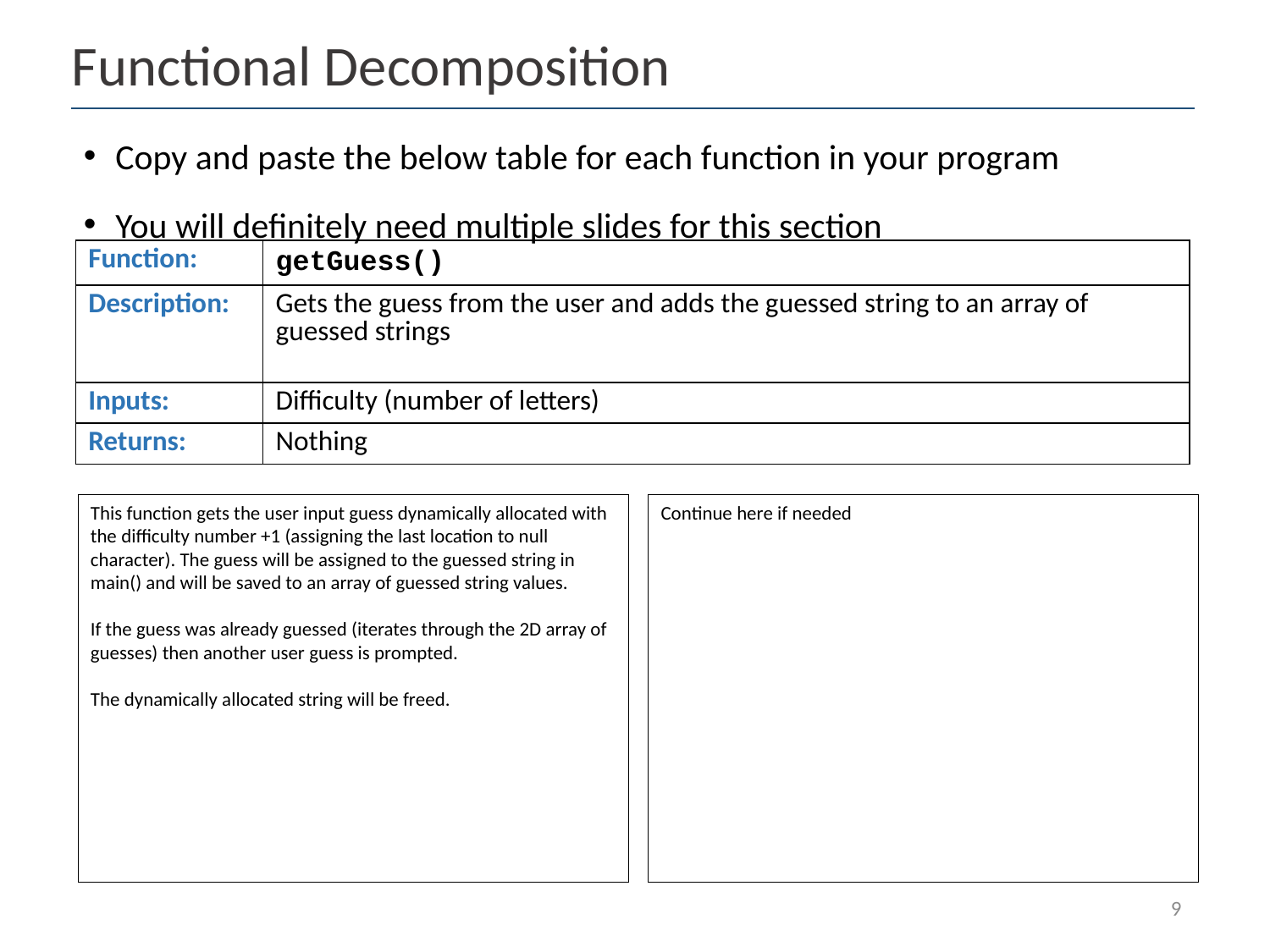

# Functional Decomposition
Copy and paste the below table for each function in your program
You will definitely need multiple slides for this section
| Function: | getGuess() |
| --- | --- |
| Description: | Gets the guess from the user and adds the guessed string to an array of guessed strings |
| Inputs: | Difficulty (number of letters) |
| Returns: | Nothing |
This function gets the user input guess dynamically allocated with the difficulty number +1 (assigning the last location to null character). The guess will be assigned to the guessed string in main() and will be saved to an array of guessed string values.

If the guess was already guessed (iterates through the 2D array of guesses) then another user guess is prompted.

The dynamically allocated string will be freed.
Continue here if needed
9